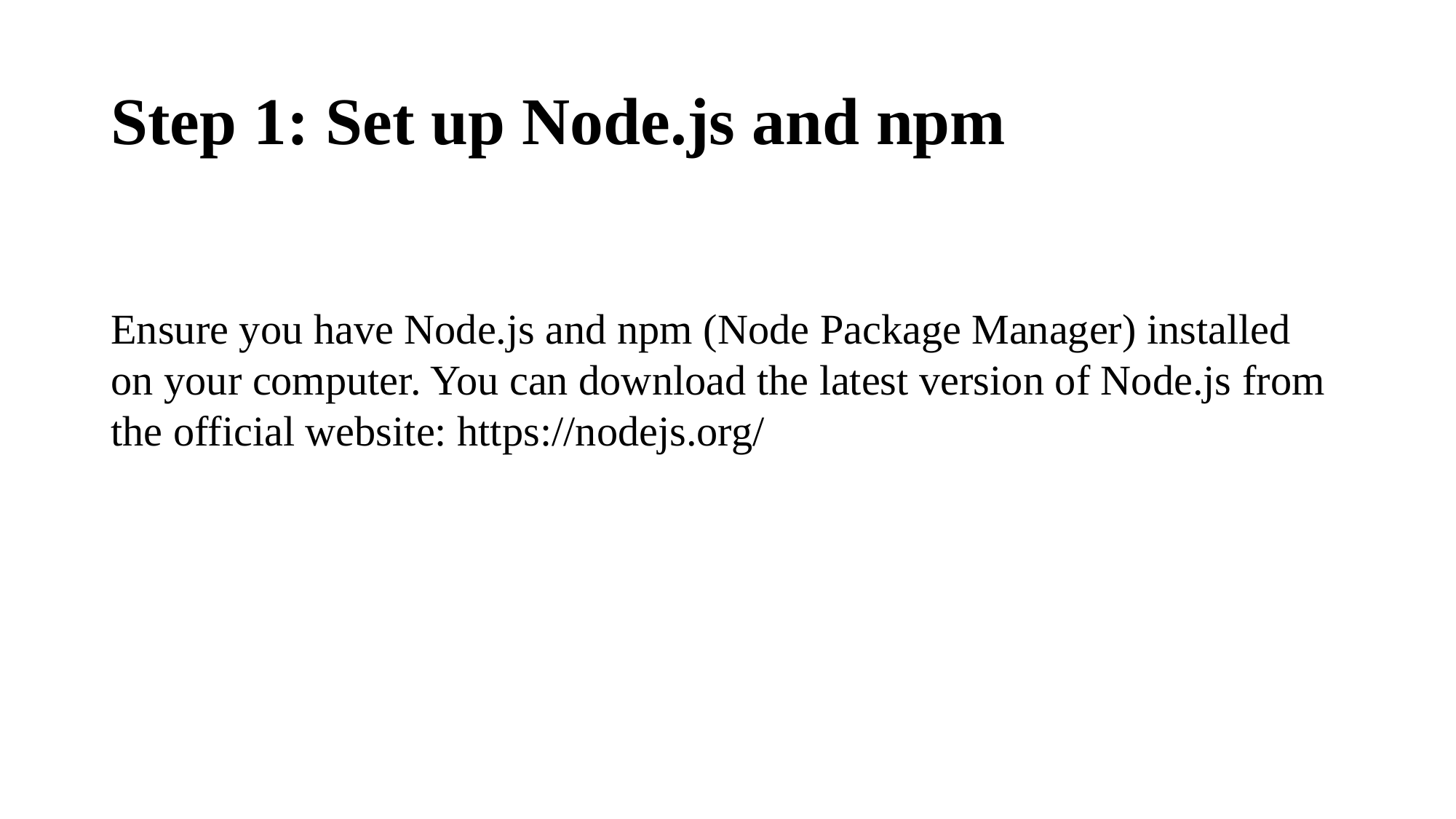

# Step 1: Set up Node.js and npm
Ensure you have Node.js and npm (Node Package Manager) installed on your computer. You can download the latest version of Node.js from the official website: https://nodejs.org/